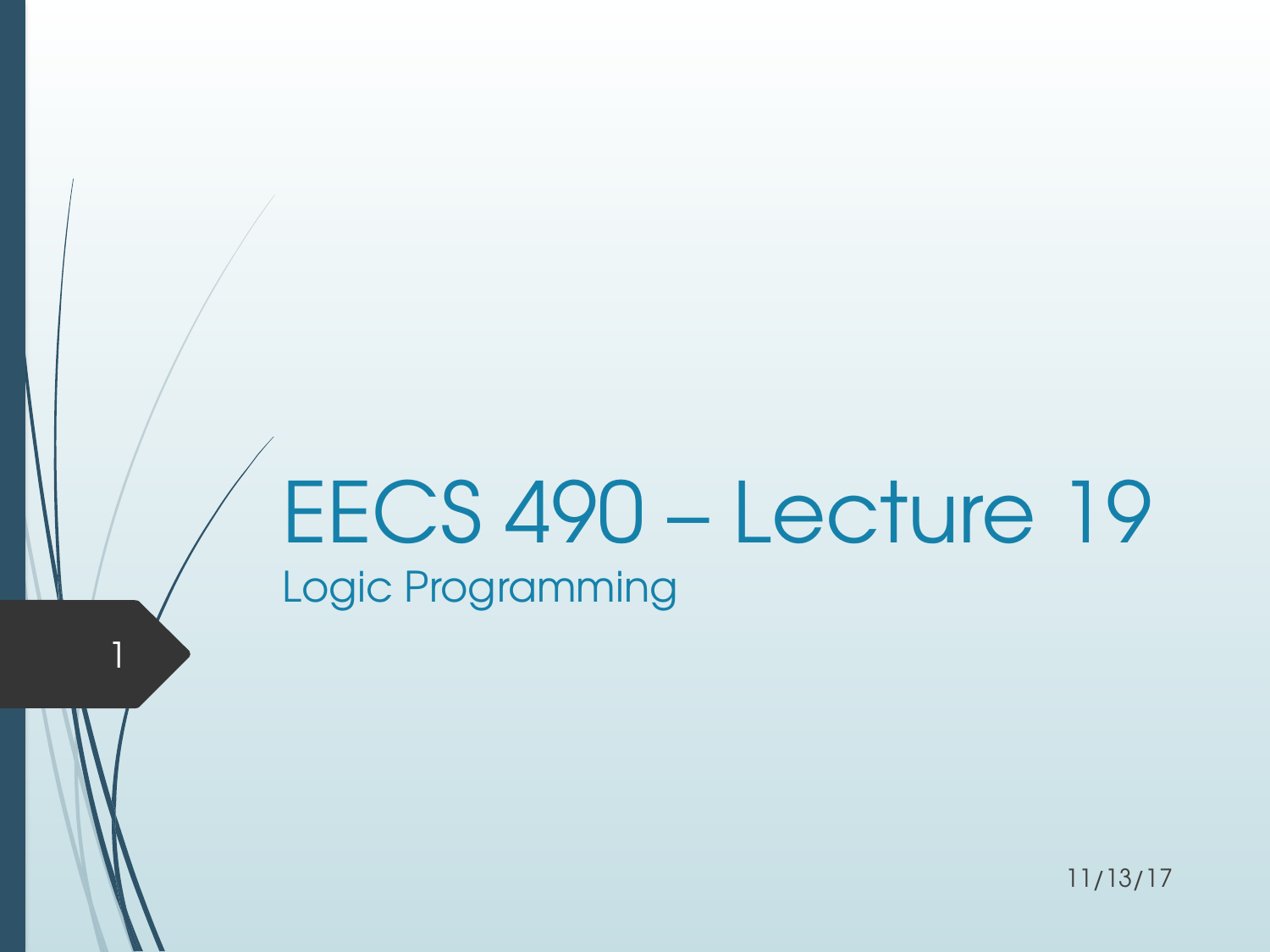

# EECS 490 – Lecture 19 Logic Programming
1

11/13/17